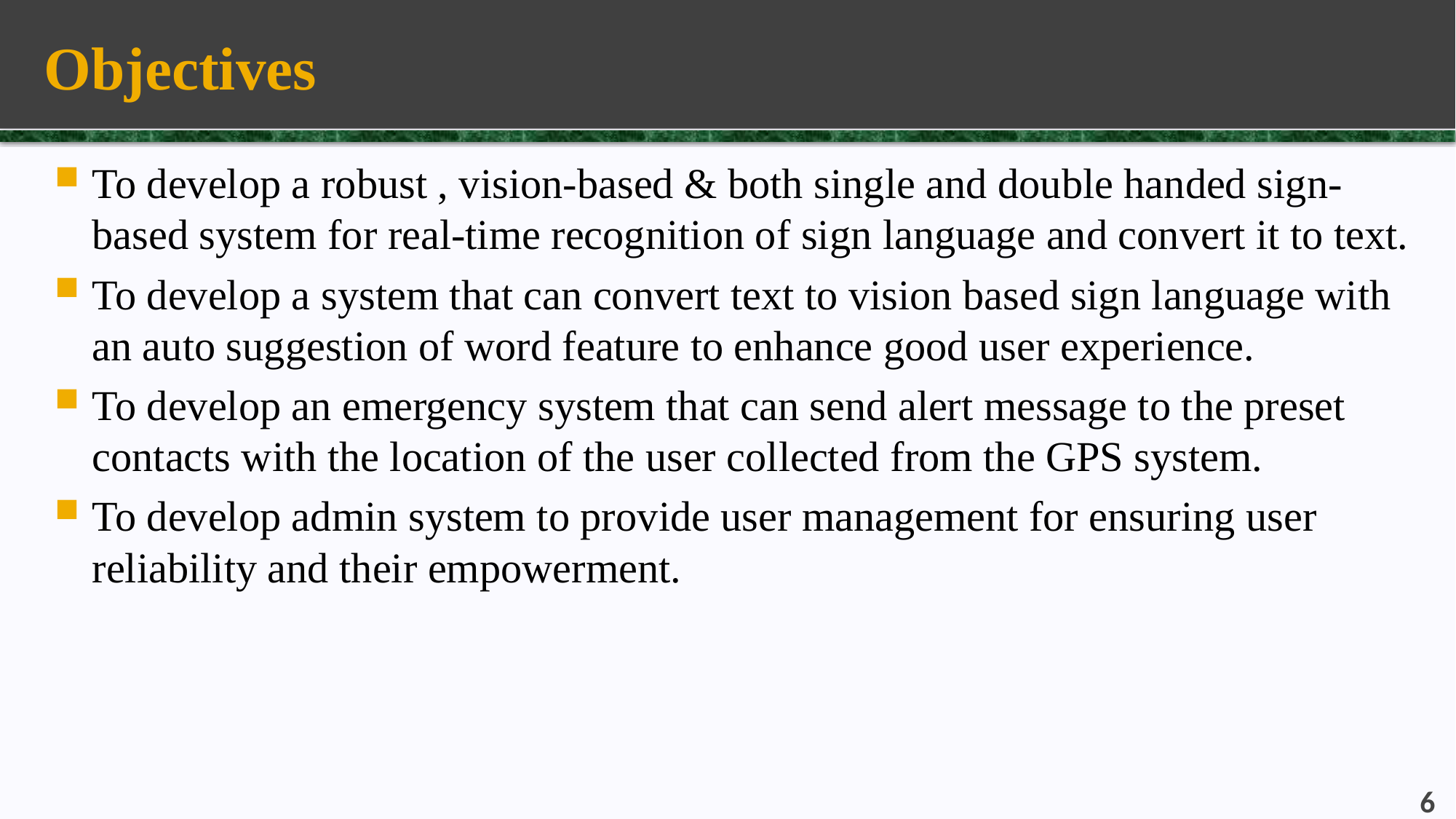

# Objectives
To develop a robust , vision-based & both single and double handed sign-based system for real-time recognition of sign language and convert it to text.
To develop a system that can convert text to vision based sign language with an auto suggestion of word feature to enhance good user experience.
To develop an emergency system that can send alert message to the preset contacts with the location of the user collected from the GPS system.
To develop admin system to provide user management for ensuring user reliability and their empowerment.
6